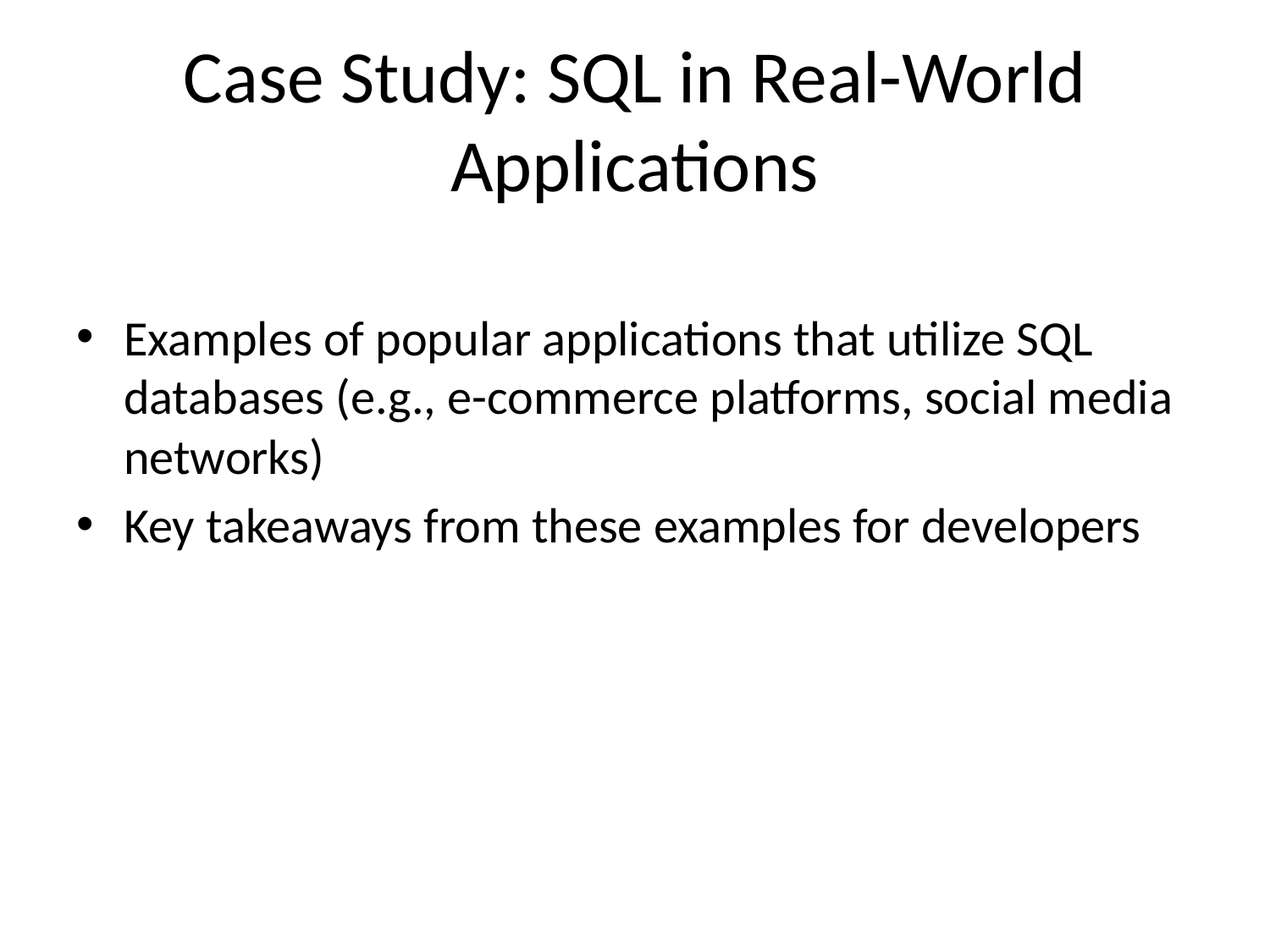

# Case Study: SQL in Real-World Applications

Examples of popular applications that utilize SQL databases (e.g., e-commerce platforms, social media networks)
Key takeaways from these examples for developers